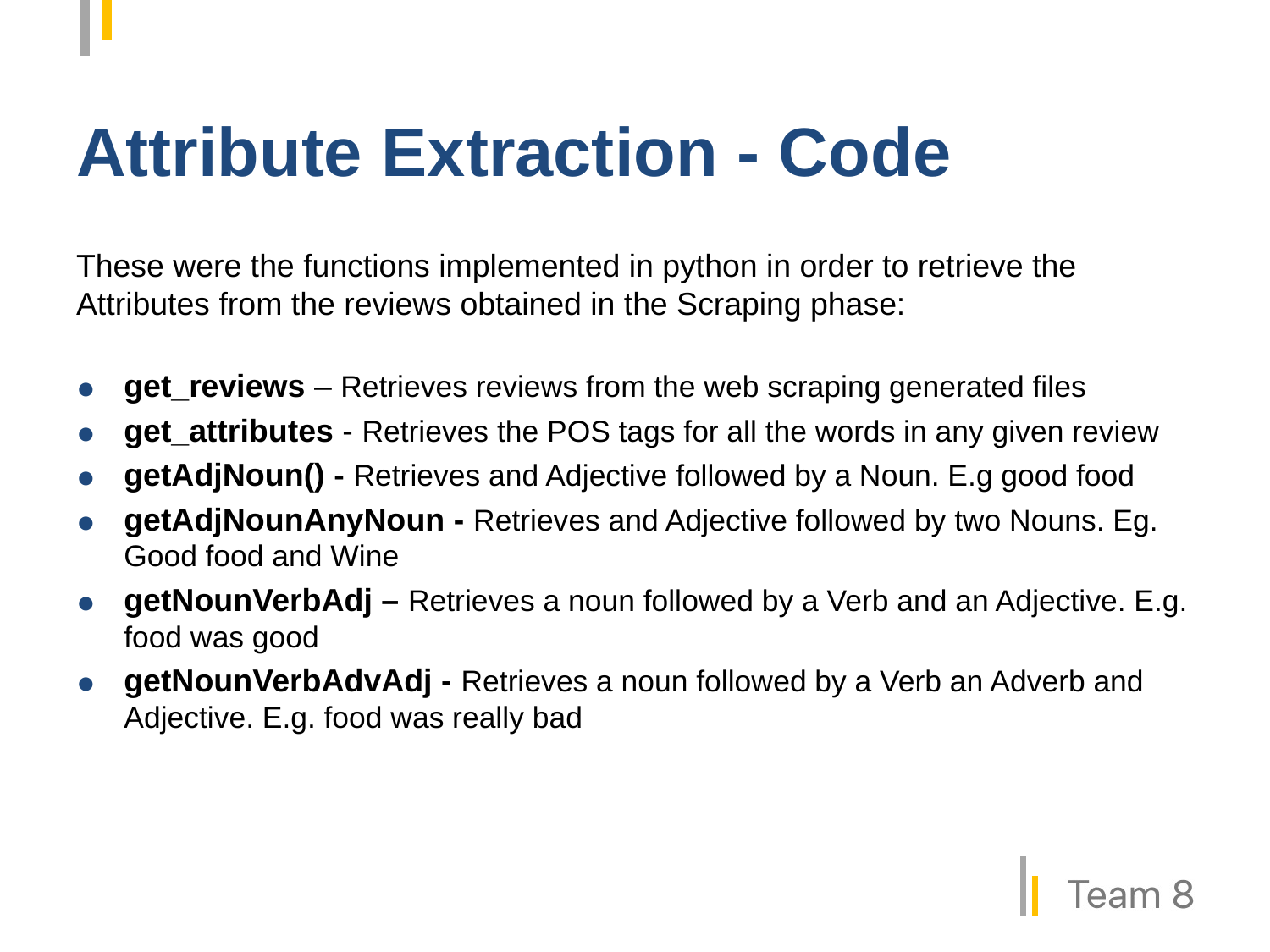

# Attribute Extraction - Code
These were the functions implemented in python in order to retrieve the Attributes from the reviews obtained in the Scraping phase:

get_reviews – Retrieves reviews from the web scraping generated files
get_attributes - Retrieves the POS tags for all the words in any given review
getAdjNoun() - Retrieves and Adjective followed by a Noun. E.g good food
getAdjNounAnyNoun - Retrieves and Adjective followed by two Nouns. Eg. Good food and Wine
getNounVerbAdj – Retrieves a noun followed by a Verb and an Adjective. E.g. food was good
getNounVerbAdvAdj - Retrieves a noun followed by a Verb an Adverb and Adjective. E.g. food was really bad